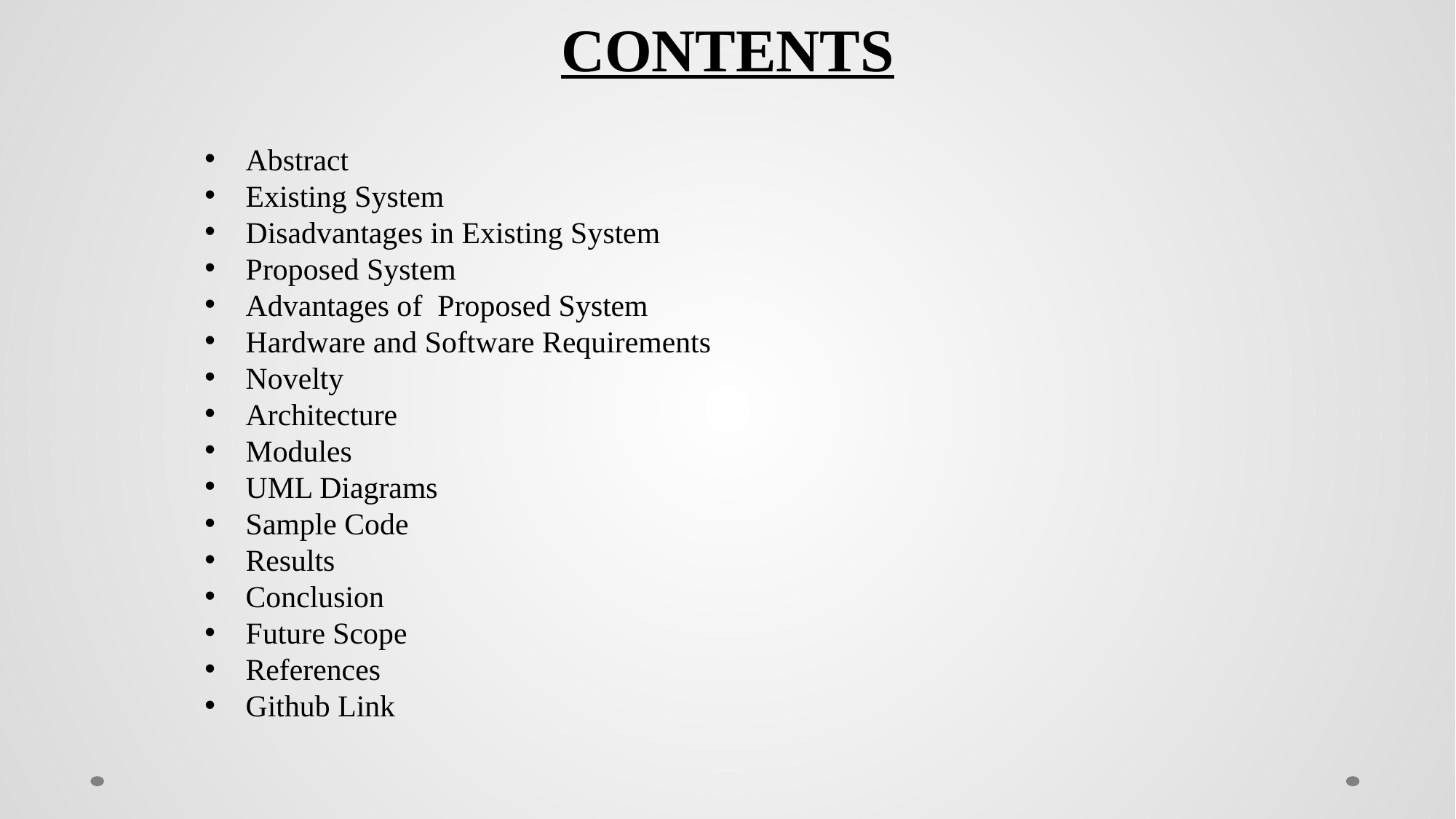

CONTENTS
Abstract
Existing System
Disadvantages in Existing System
Proposed System
Advantages of  Proposed System
Hardware and Software Requirements
Novelty
Architecture
Modules
UML Diagrams
Sample Code
Results
Conclusion
Future Scope
References
Github Link